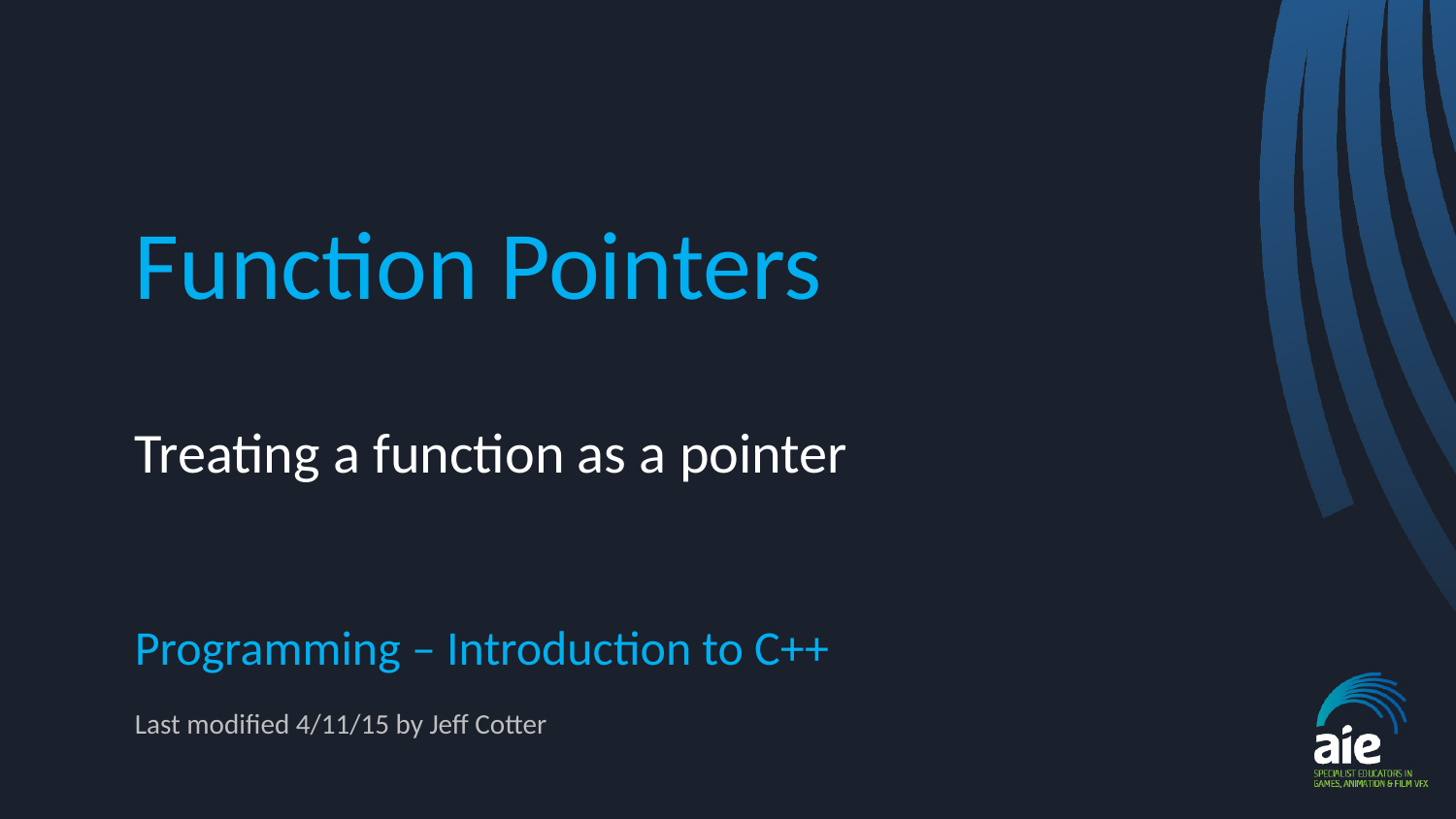

# Function Pointers
Treating a function as a pointer

Programming – Introduction to C++
Last modified 4/11/15 by Jeff Cotter